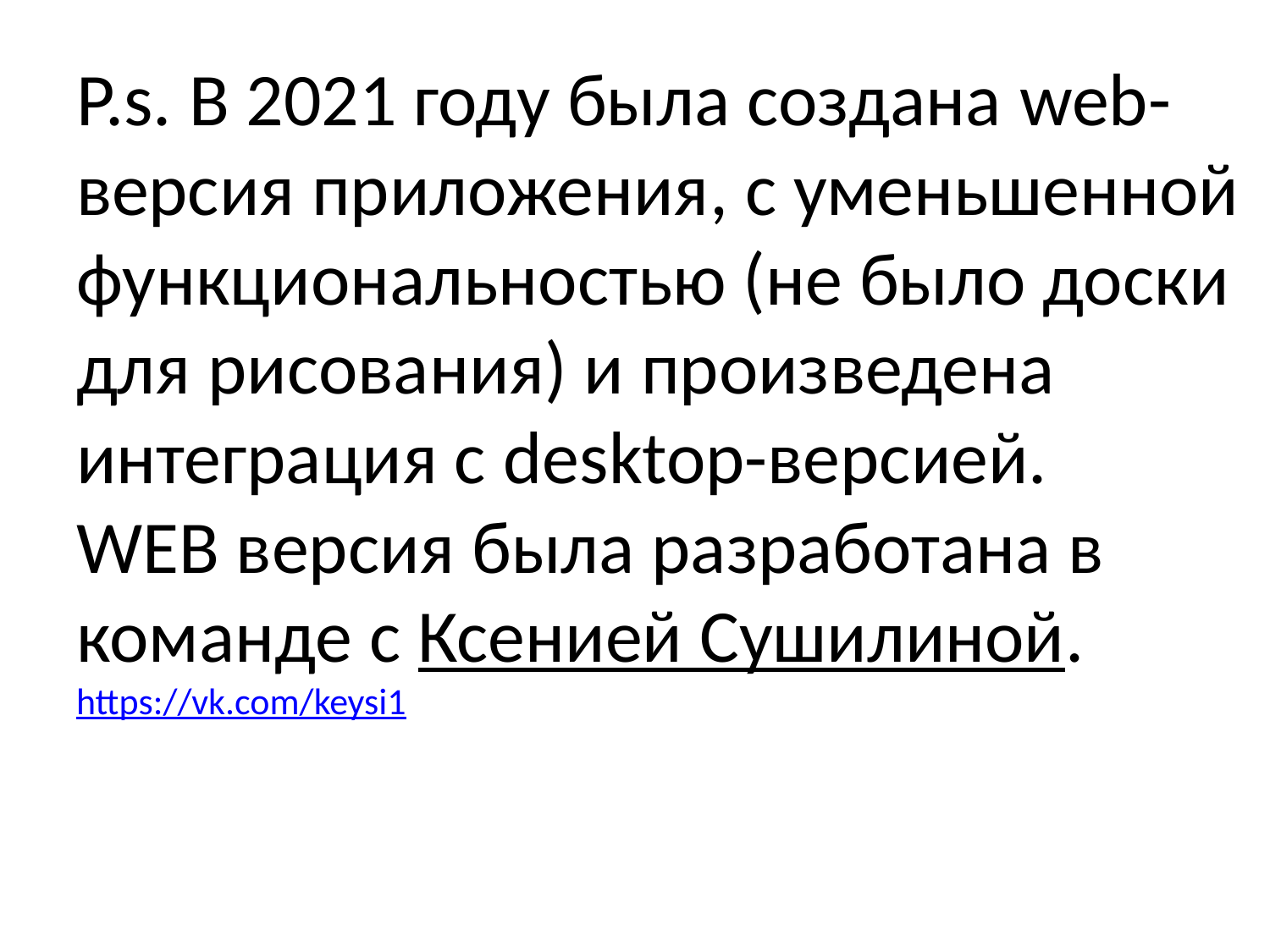

# P.s. В 2021 году была создана web-версия приложения, с уменьшенной функциональностью (не было доски для рисования) и произведена интеграция с desktop-версией. WEB версия была разработана в команде с Ксенией Сушилиной. https://vk.com/keysi1